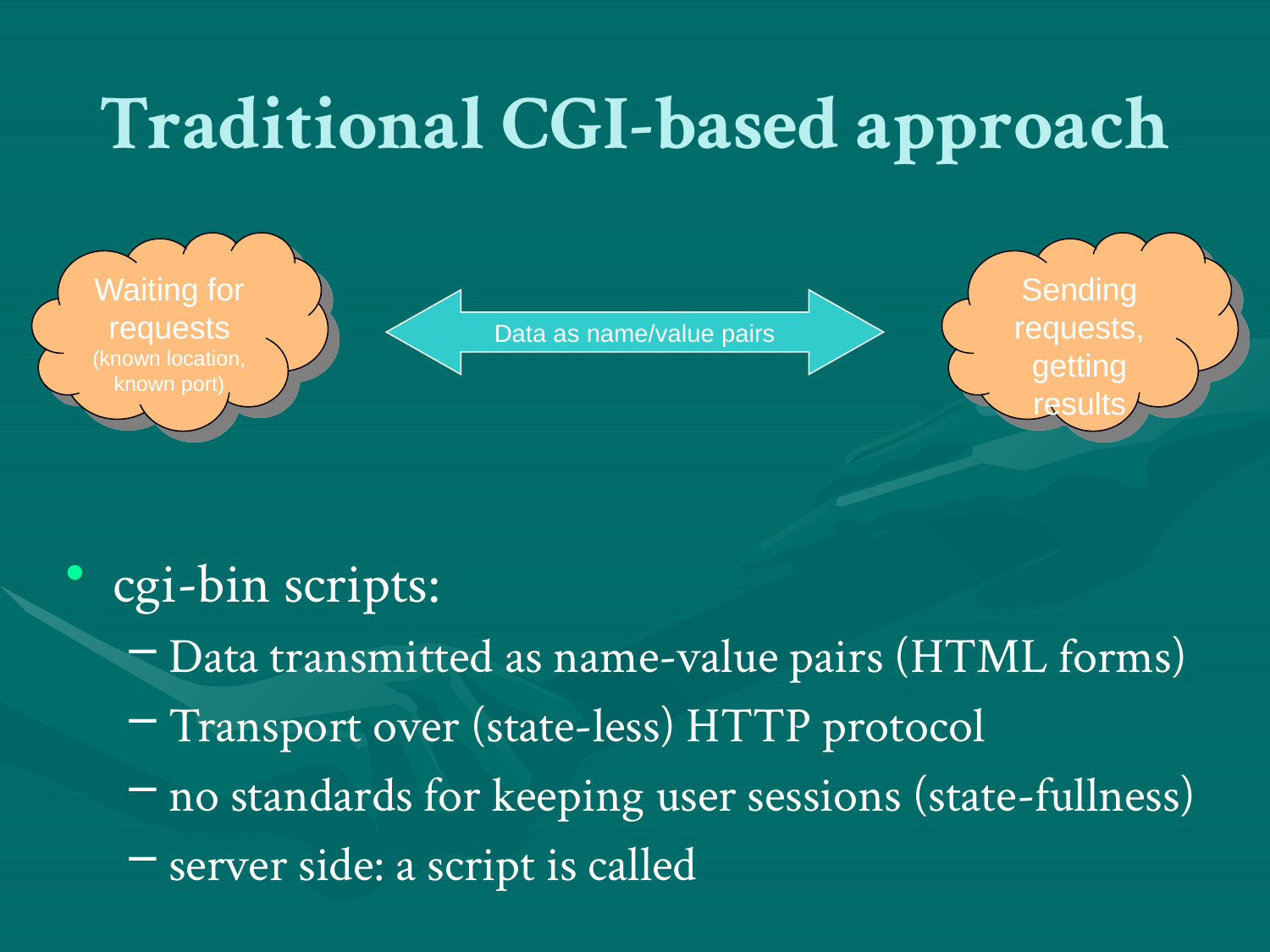

Traditional CGI-based approach
Waiting for requests
(known location,
known port)
Sending requests, getting results
Data as name/value pairs
cgi-bin scripts:
Data transmitted as name-value pairs (HTML forms)
Transport over (state-less) HTTP protocol
no standards for keeping user sessions (state-fullness)
server side: a script is called